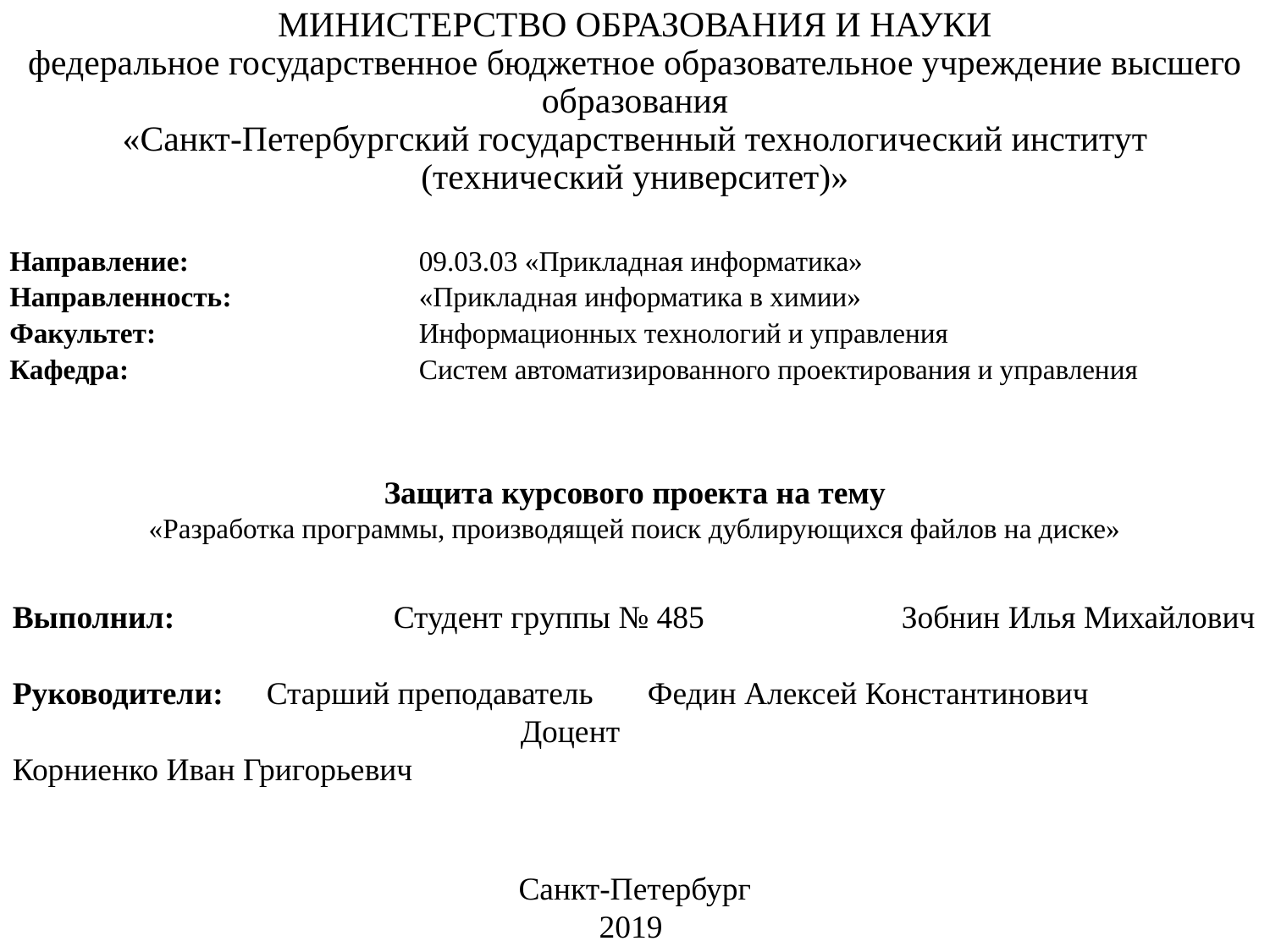

# МИНИСТЕРСТВО ОБРАЗОВАНИЯ И НАУКИ федеральное государственное бюджетное образовательное учреждение высшего образования «Санкт-Петербургский государственный технологический институт (технический университет)»
| Направление: | 09.03.03 «Прикладная информатика» |
| --- | --- |
| Направленность: | «Прикладная информатика в химии» |
| Факультет: | Информационных технологий и управления |
| Кафедра: | Систем автоматизированного проектирования и управления |
Защита курсового проекта на тему
«Разработка программы, производящей поиск дублирующихся файлов на диске»
Выполнил:		Студент группы № 485		Зобнин Илья Михайлович
Руководители:	Старший преподаватель	Федин Алексей Константинович
				Доцент					Корниенко Иван Григорьевич
Санкт-Петербург
2019